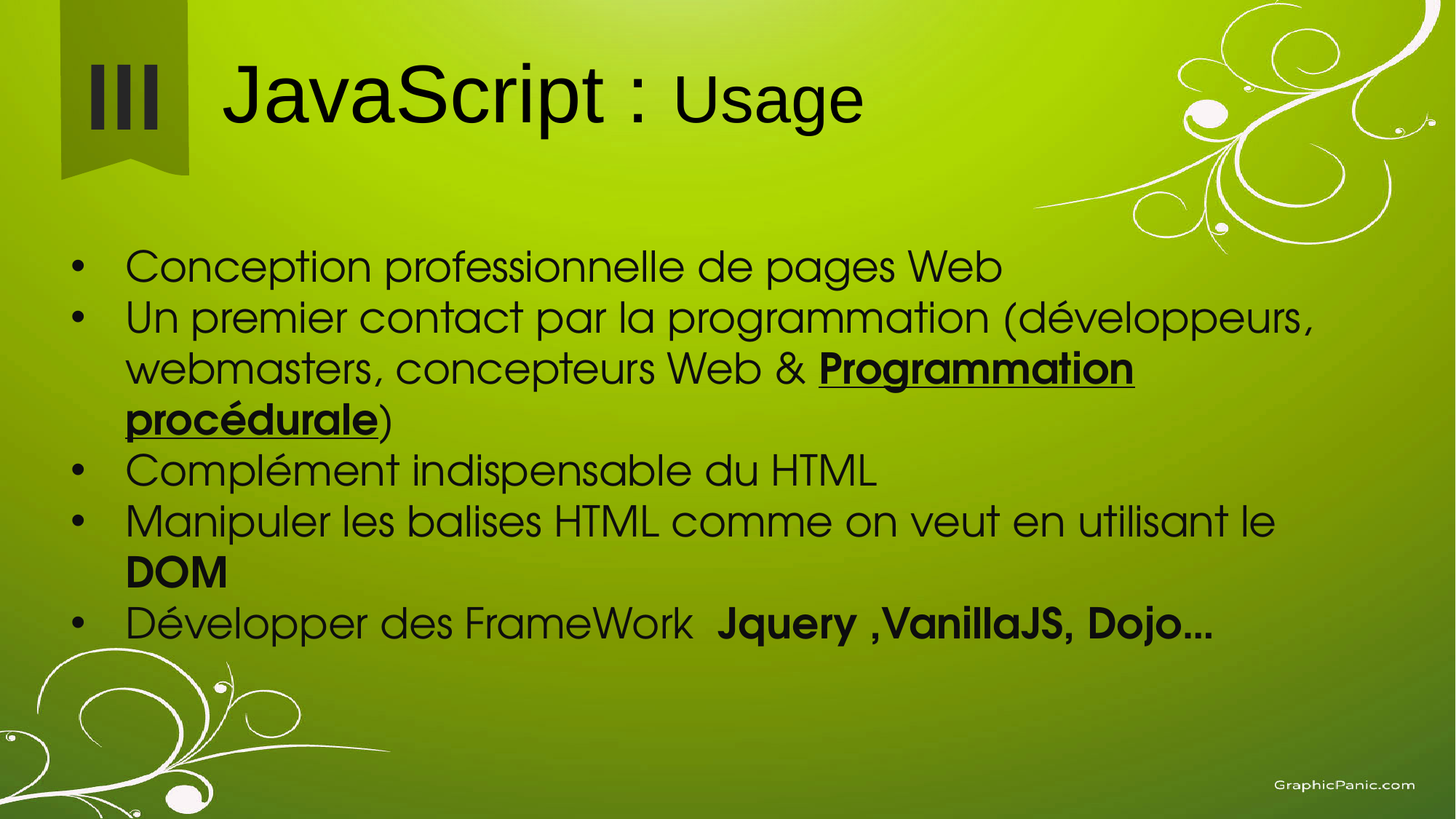

III
 JavaScript : Usage
Conception professionnelle de pages Web
Un premier contact par la programmation (développeurs, webmasters, concepteurs Web & Programmation procédurale)
Complément indispensable du HTML
Manipuler les balises HTML comme on veut en utilisant le DOM
Développer des FrameWork  Jquery ,VanillaJS, Dojo…